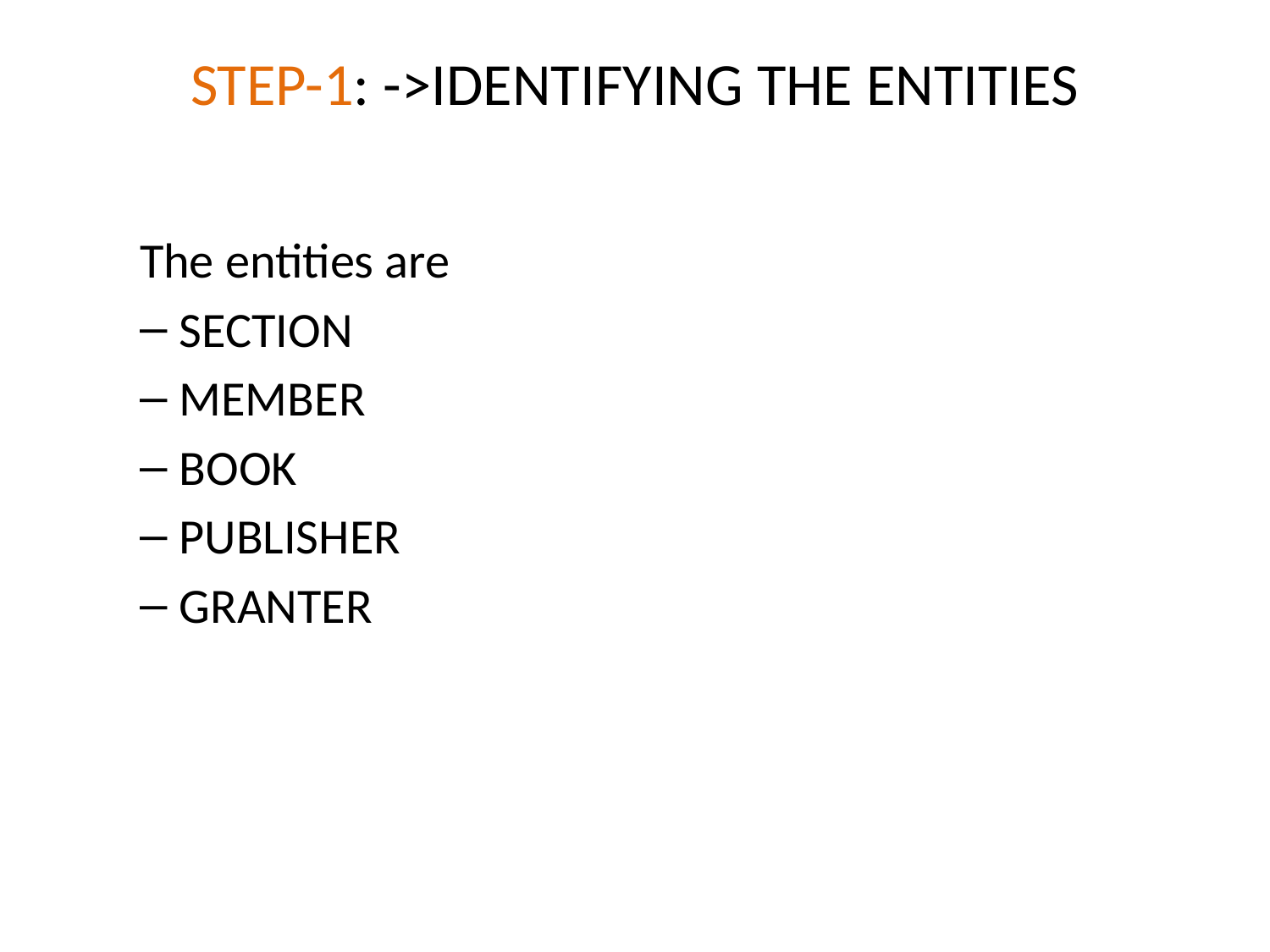

# STEP-1: ->IDENTIFYING THE ENTITIES
The entities are
SECTION
MEMBER
BOOK
PUBLISHER
GRANTER